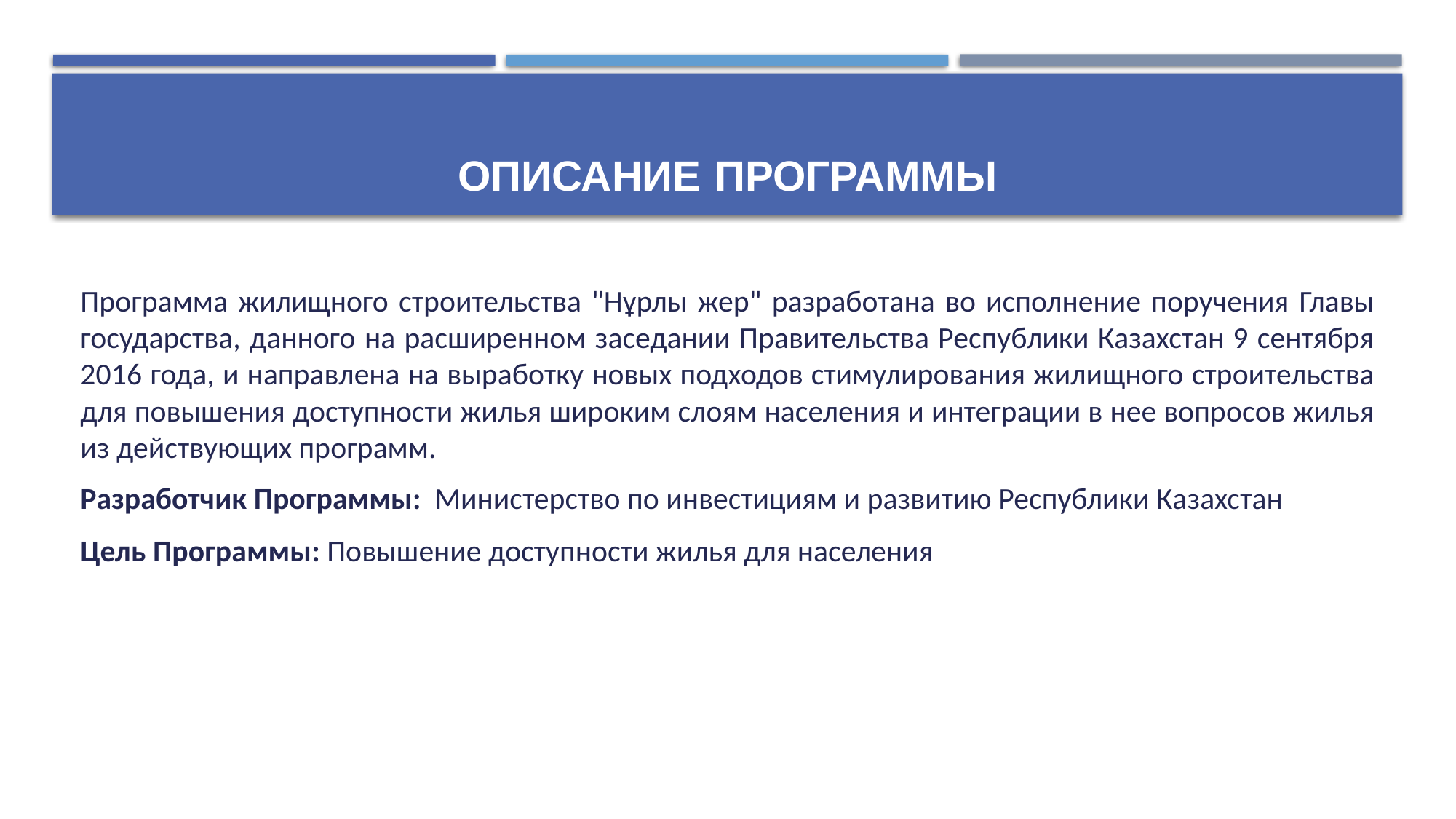

# ОПИСАНИЕ программы
Программа жилищного строительства "Нұрлы жер" разработана во исполнение поручения Главы государства, данного на расширенном заседании Правительства Республики Казахстан 9 сентября 2016 года, и направлена на выработку новых подходов стимулирования жилищного строительства для повышения доступности жилья широким слоям населения и интеграции в нее вопросов жилья из действующих программ.
Разработчик Программы:  Министерство по инвестициям и развитию Республики Казахстан
Цель Программы: Повышение доступности жилья для населения